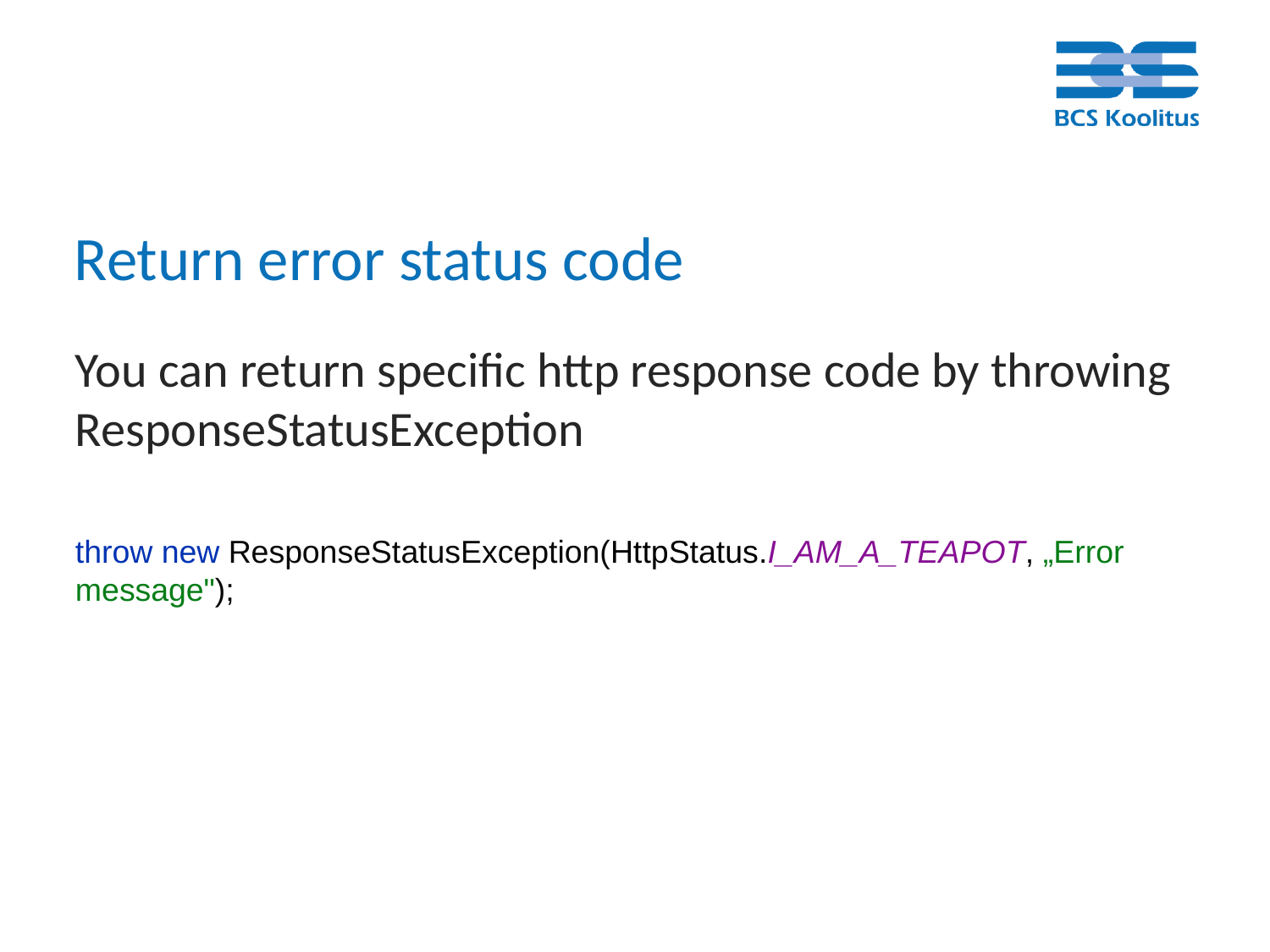

# Return error status code
You can return specific http response code by throwing ResponseStatusException

throw new ResponseStatusException(HttpStatus.I_AM_A_TEAPOT, „Error message");